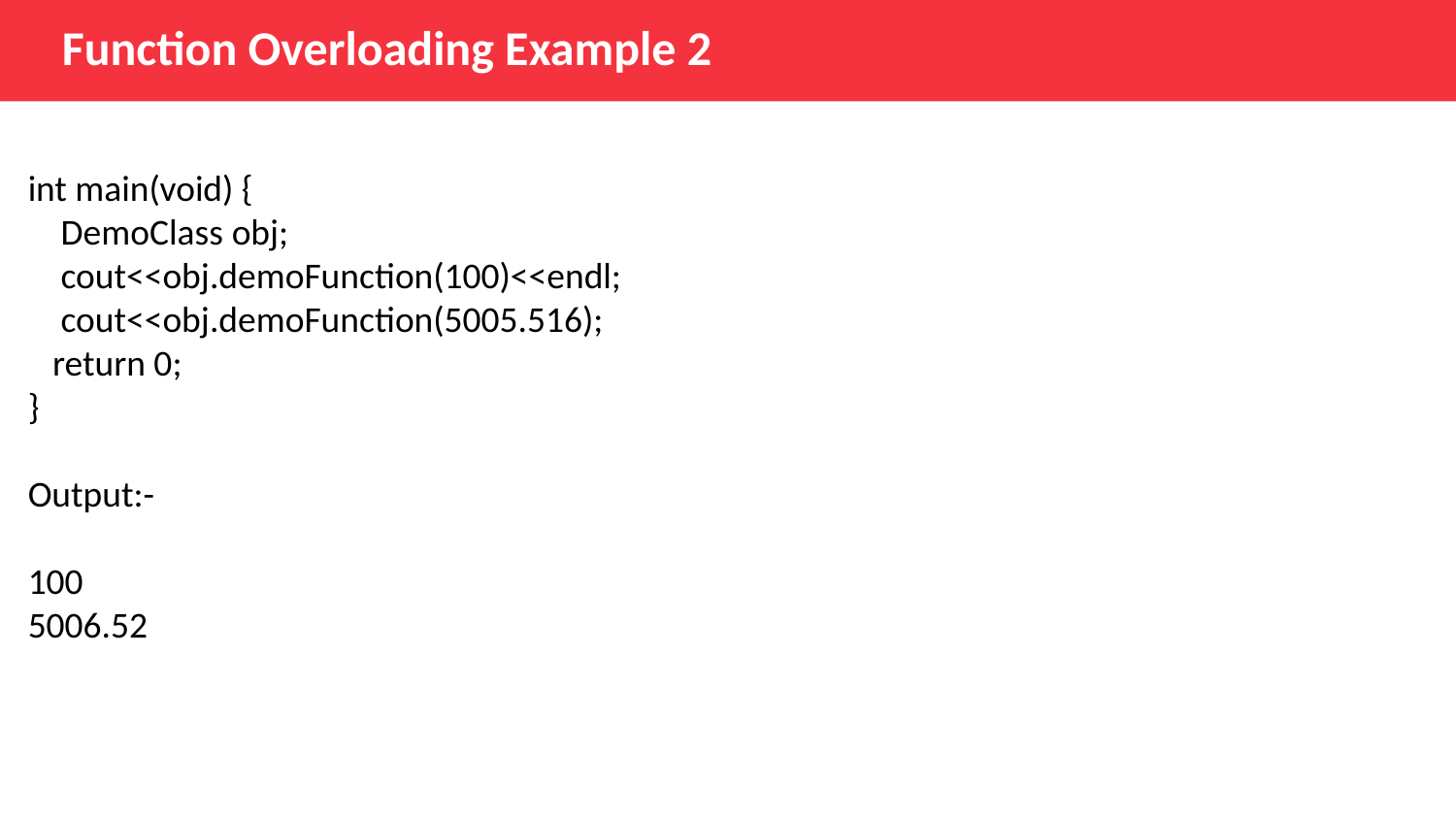

Function Overloading Example 2

int main(void) {
    DemoClass obj;
    cout<<obj.demoFunction(100)<<endl;
    cout<<obj.demoFunction(5005.516);
   return 0;
}

Output:-

100
5006.52